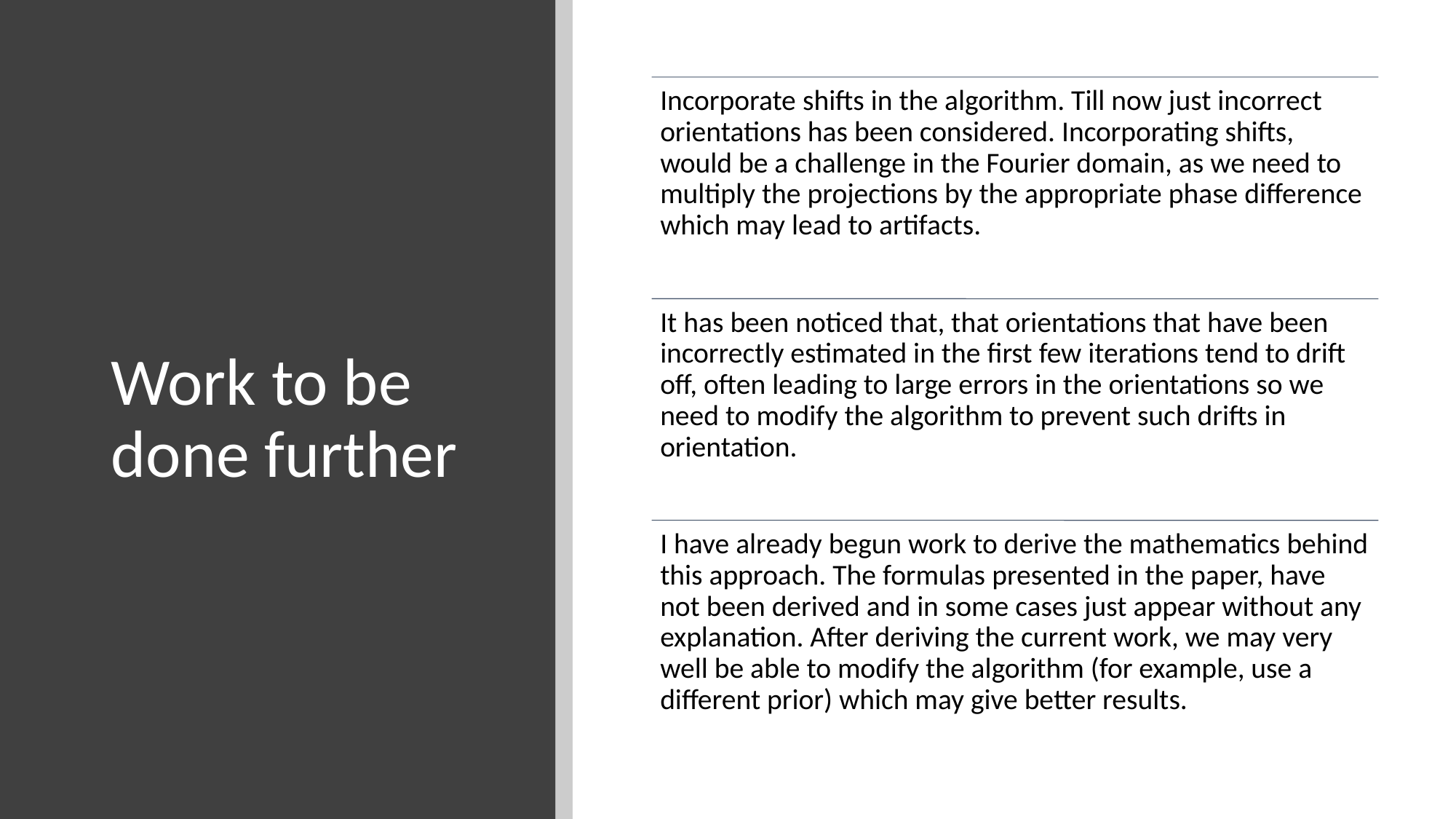

Incorporate shifts in the algorithm. Till now just incorrect orientations has been considered. Incorporating shifts, would be a challenge in the Fourier domain, as we need to multiply the projections by the appropriate phase difference which may lead to artifacts.
It has been noticed that, that orientations that have been incorrectly estimated in the first few iterations tend to drift off, often leading to large errors in the orientations so we need to modify the algorithm to prevent such drifts in orientation.
I have already begun work to derive the mathematics behind this approach. The formulas presented in the paper, have not been derived and in some cases just appear without any explanation. After deriving the current work, we may very well be able to modify the algorithm (for example, use a different prior) which may give better results.
# Work to be done further